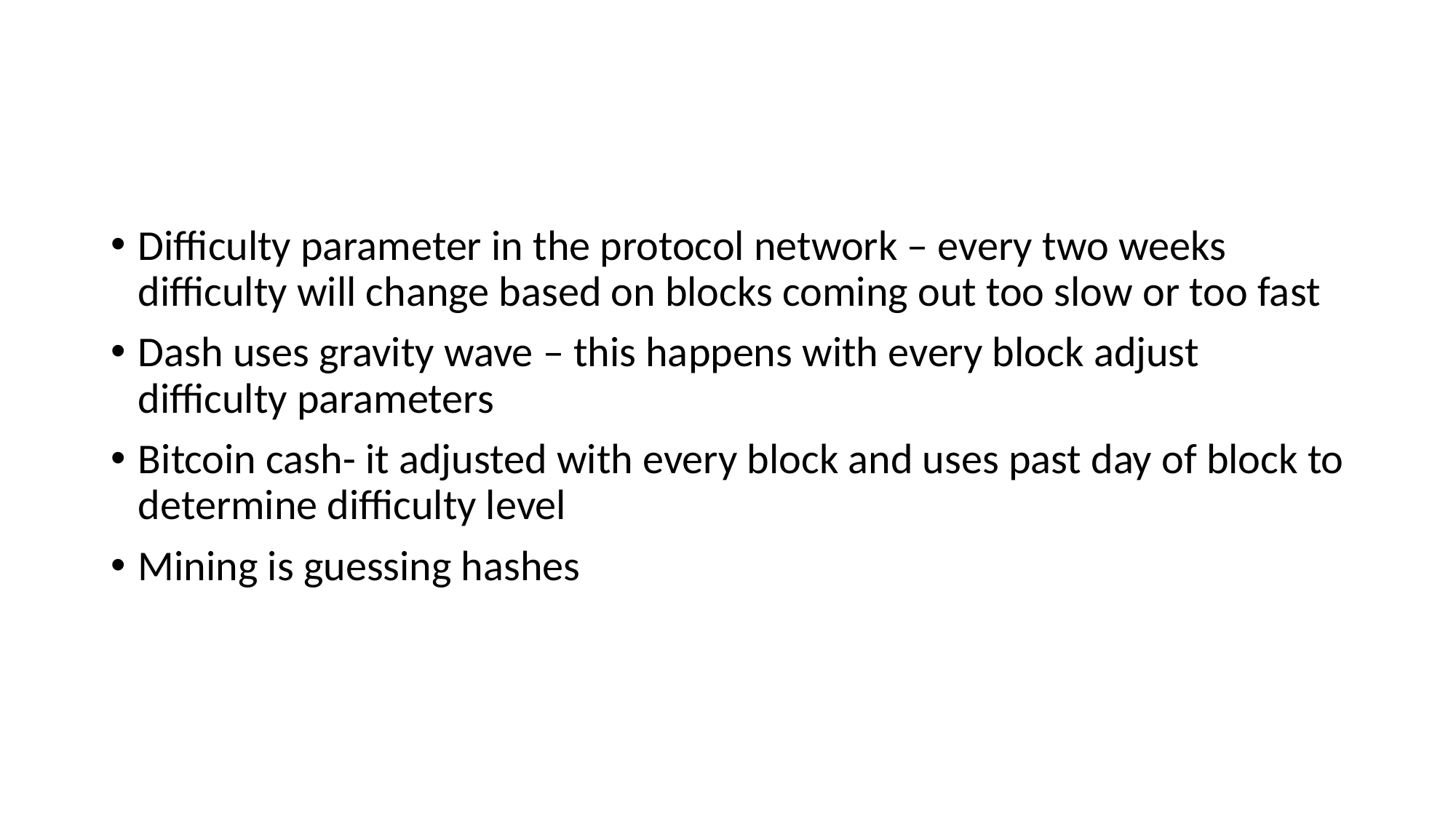

#
Difficulty parameter in the protocol network – every two weeks difficulty will change based on blocks coming out too slow or too fast
Dash uses gravity wave – this happens with every block adjust difficulty parameters
Bitcoin cash- it adjusted with every block and uses past day of block to determine difficulty level
Mining is guessing hashes